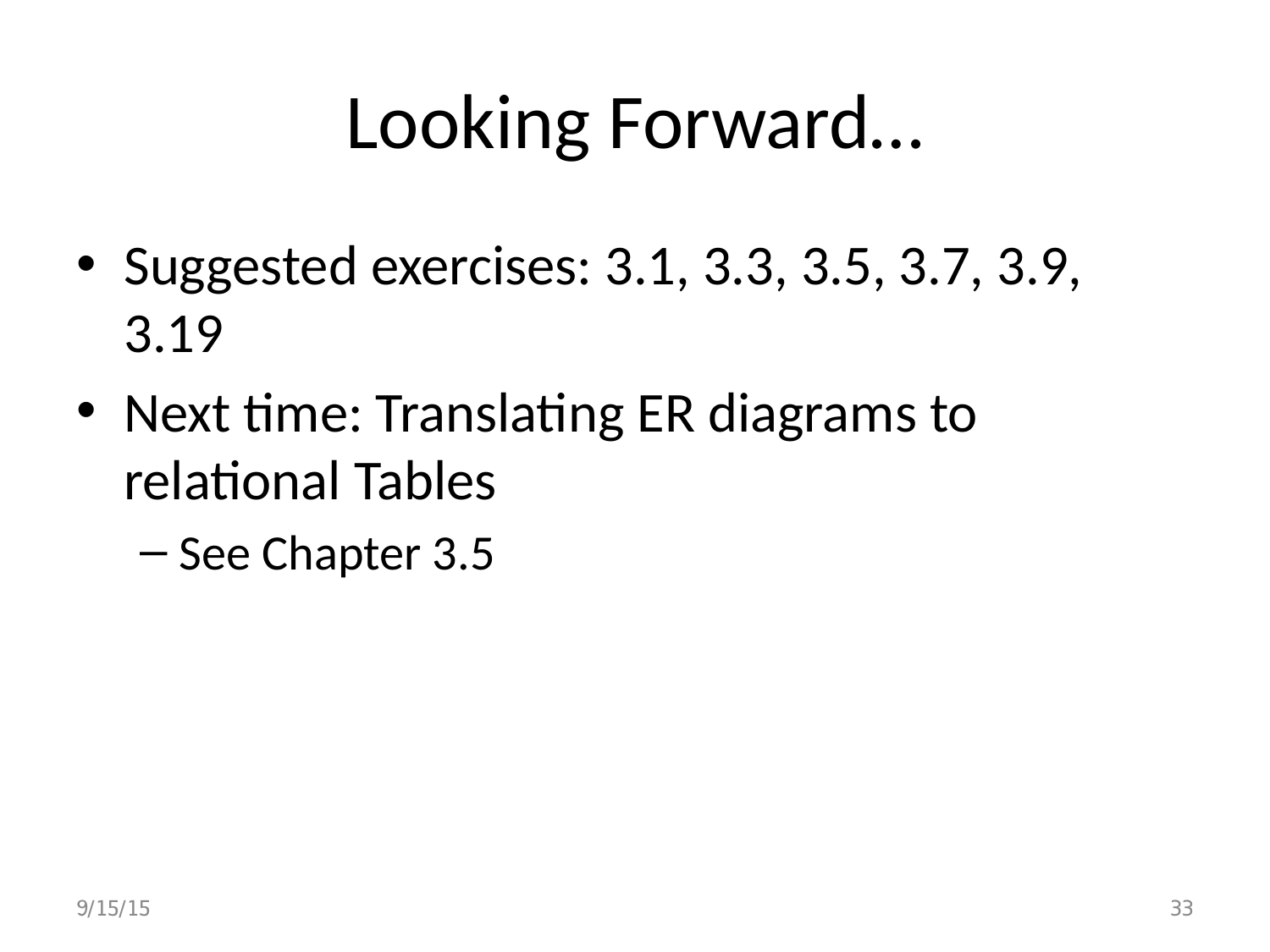

# Looking Forward…
Suggested exercises: 3.1, 3.3, 3.5, 3.7, 3.9, 3.19
Next time: Translating ER diagrams to relational Tables
See Chapter 3.5
9/15/15
33